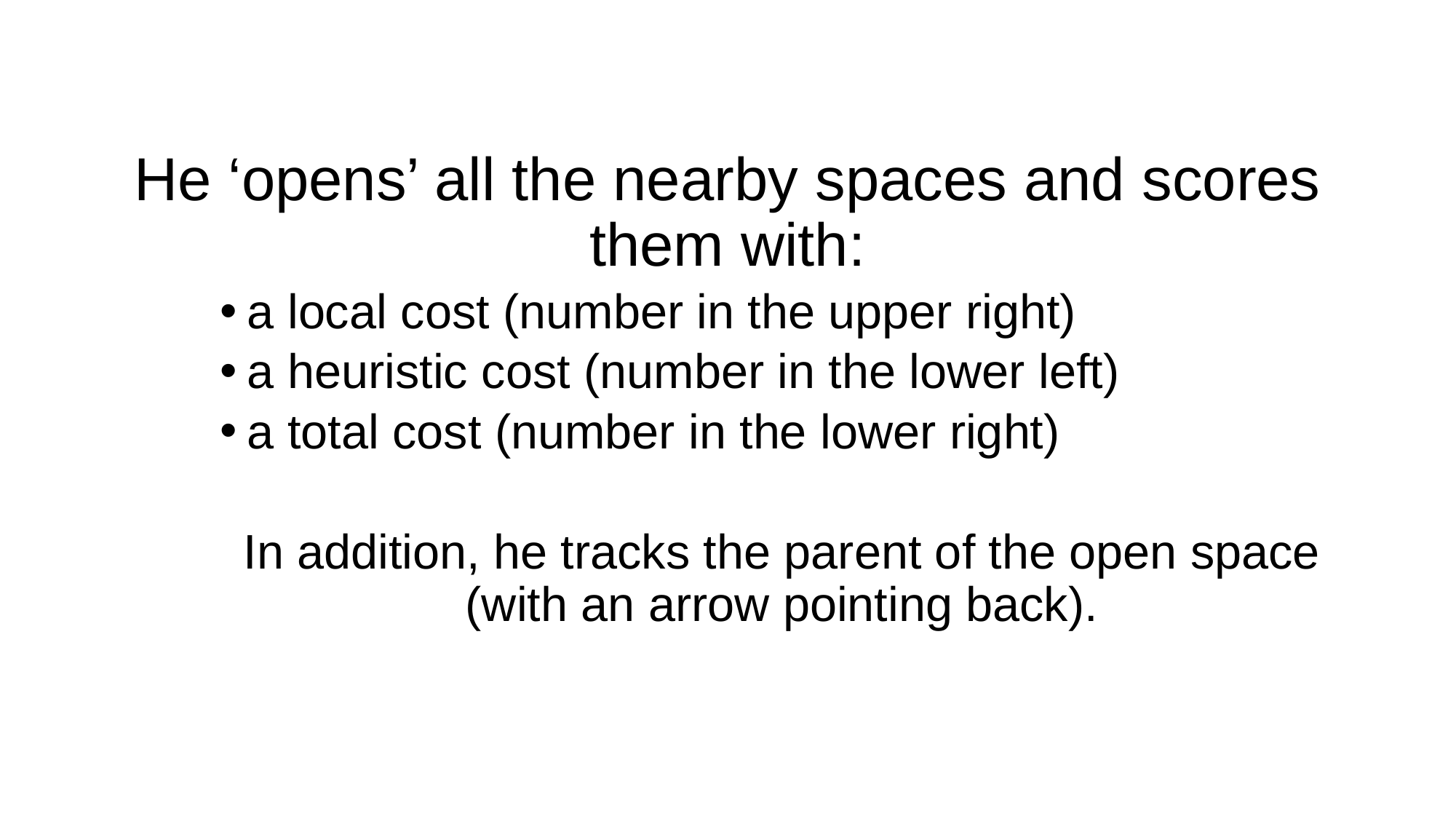

He ‘opens’ all the nearby spaces and scores them with:
a local cost (number in the upper right)
a heuristic cost (number in the lower left)
a total cost (number in the lower right)

In addition, he tracks the parent of the open space (with an arrow pointing back).